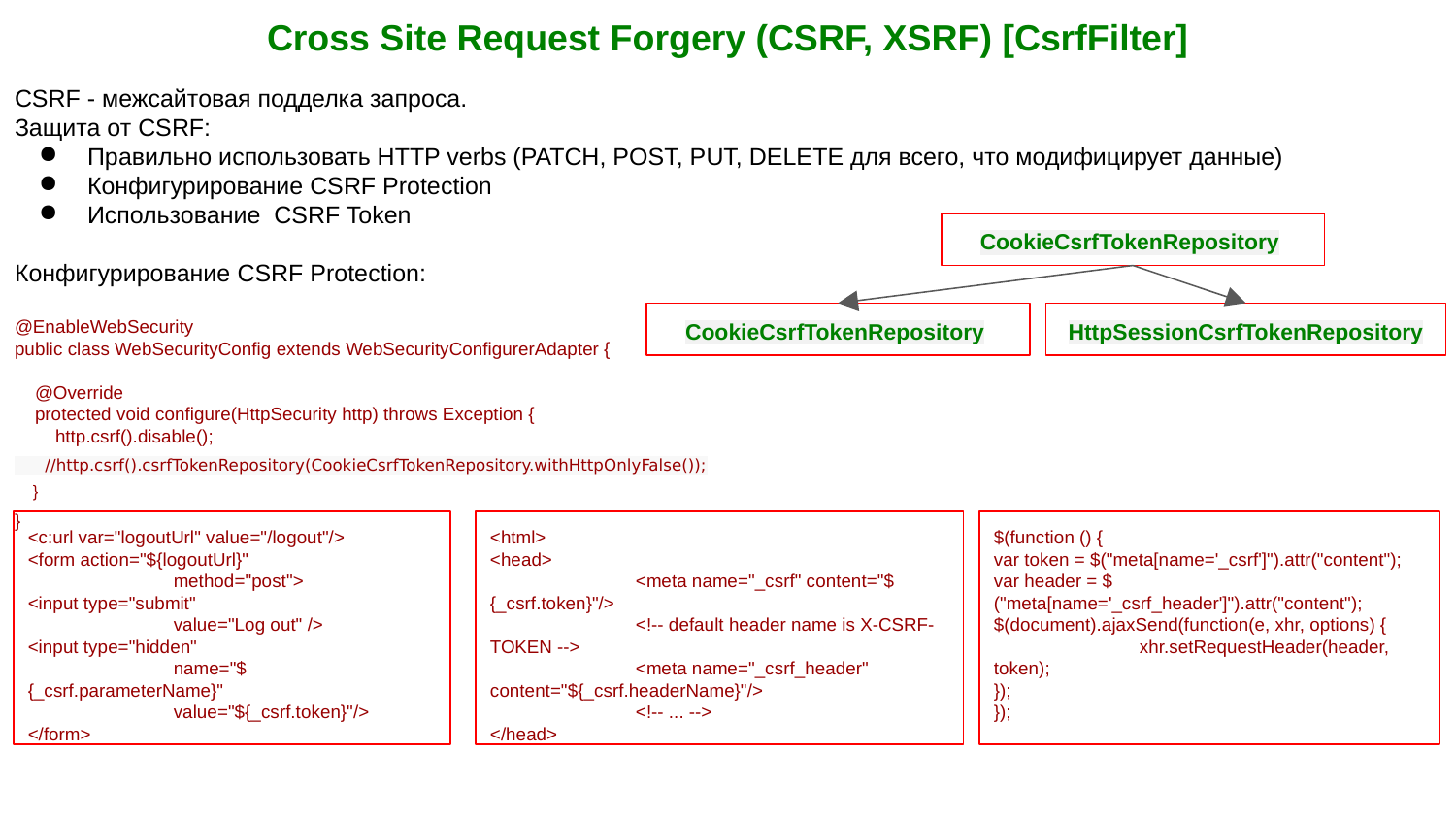

Cross Site Request Forgery (CSRF, XSRF) [CsrfFilter]

CSRF - межсайтовая подделка запроса.
Защита от CSRF:
Правильно использовать HTTP verbs (PATCH, POST, PUT, DELETE для всего, что модифицирует данные)
Конфигурирование CSRF Protection
Использование  CSRF Token

Конфигурирование CSRF Protection:

@EnableWebSecurity
public class WebSecurityConfig extends WebSecurityConfigurerAdapter {
    @Override
    protected void configure(HttpSecurity http) throws Exception {
        http.csrf().disable();
      //http.csrf().csrfTokenRepository(CookieCsrfTokenRepository.withHttpOnlyFalse());
    }
}
CookieCsrfTokenRepository
CookieCsrfTokenRepository
HttpSessionCsrfTokenRepository
<c:url var="logoutUrl" value="/logout"/>
<form action="${logoutUrl}"
	method="post">
<input type="submit"
	value="Log out" />
<input type="hidden"
	name="${_csrf.parameterName}"
	value="${_csrf.token}"/>
</form>

<html>
<head>
	<meta name="_csrf" content="${_csrf.token}"/>
	<!-- default header name is X-CSRF-TOKEN -->
	<meta name="_csrf_header" content="${_csrf.headerName}"/>
	<!-- ... -->
</head>

$(function () {
var token = $("meta[name='_csrf']").attr("content");
var header = $("meta[name='_csrf_header']").attr("content");
$(document).ajaxSend(function(e, xhr, options) {
	xhr.setRequestHeader(header, token);
});
});